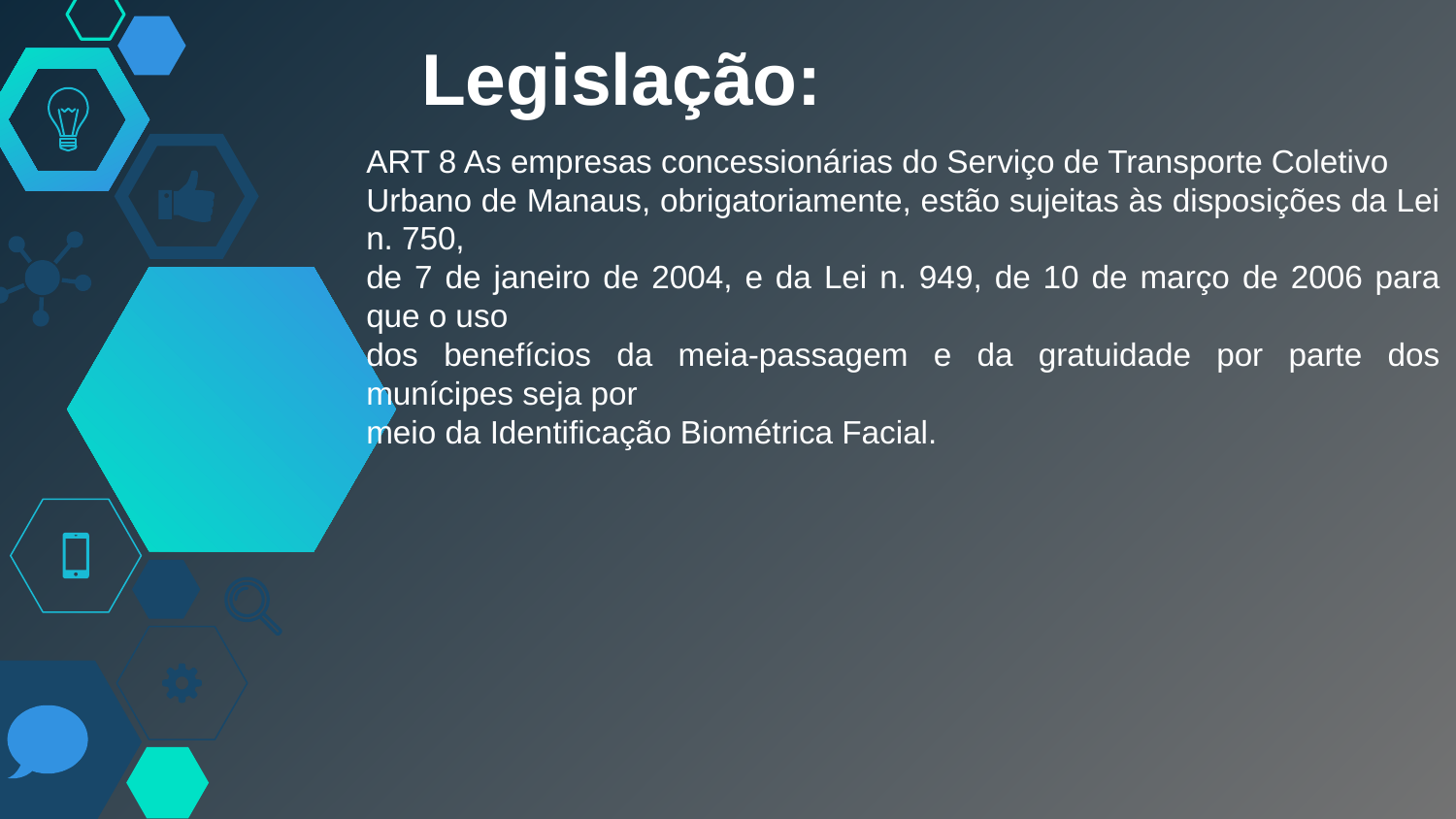

# Legislação:
ART 8 As empresas concessionárias do Serviço de Transporte Coletivo
Urbano de Manaus, obrigatoriamente, estão sujeitas às disposições da Lei n. 750,
de 7 de janeiro de 2004, e da Lei n. 949, de 10 de março de 2006 para que o uso
dos benefícios da meia-passagem e da gratuidade por parte dos munícipes seja por
meio da Identificação Biométrica Facial.